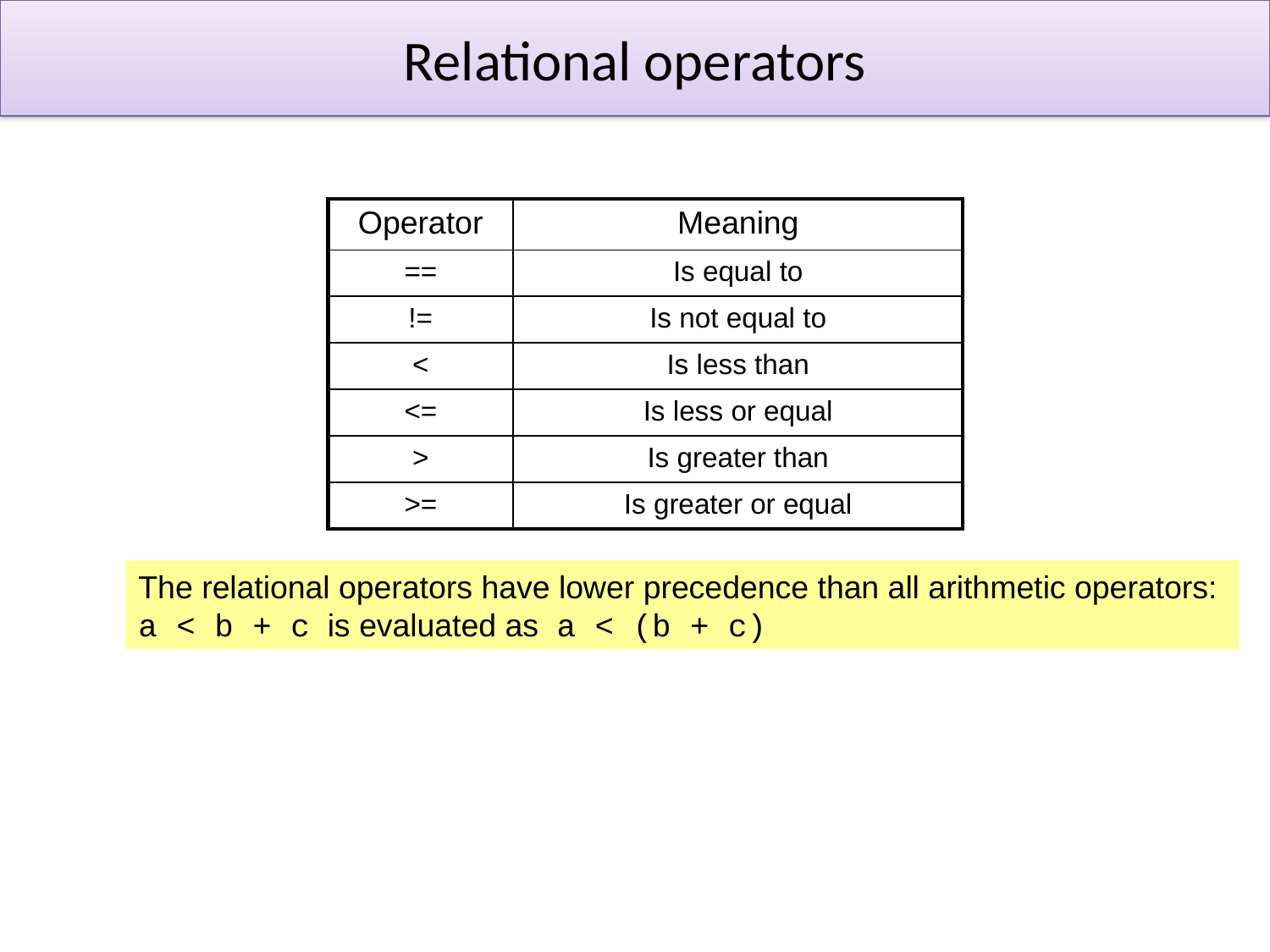

# Relational operators

| Operator | Meaning |
| --- | --- |
| == | Is equal to |
| != | Is not equal to |
| < | Is less than |
| <= | Is less or equal |
| > | Is greater than |
| >= | Is greater or equal |
The relational operators have lower precedence than all arithmetic operators:
a < b + c  is evaluated as  a < (b + c)